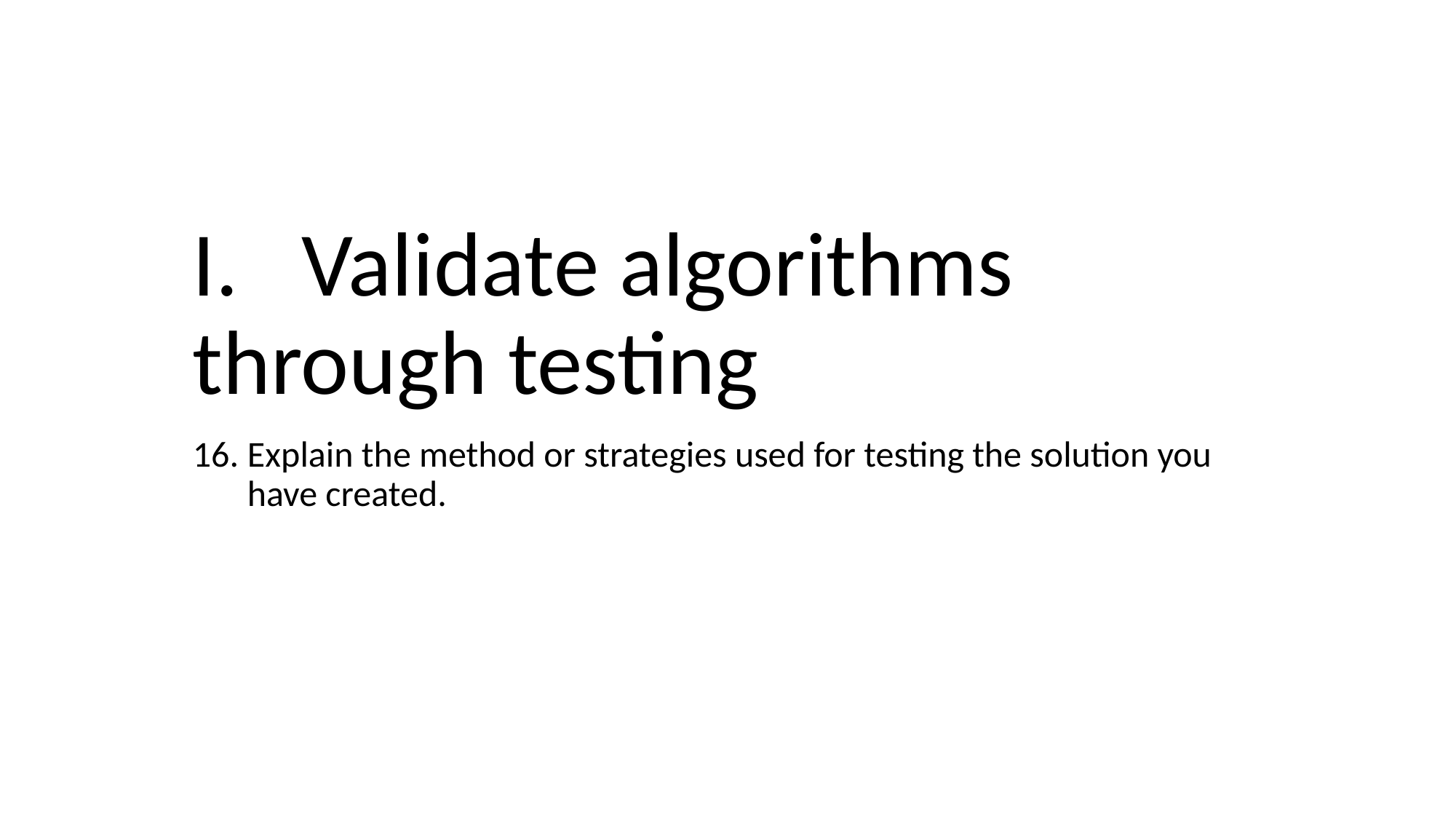

# I.	Validate algorithms through testing
Explain the method or strategies used for testing the solution you have created.